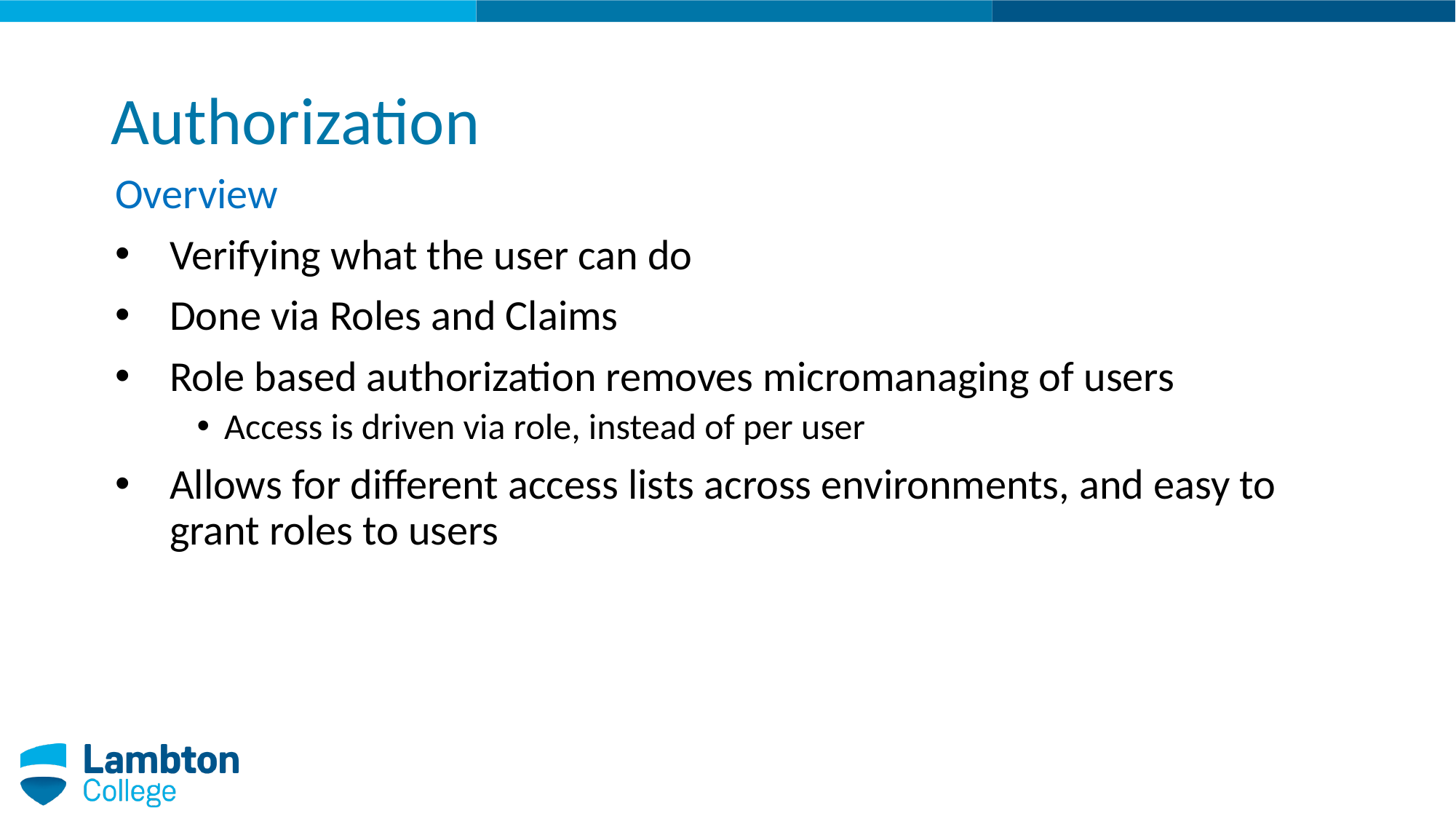

# Authorization
Overview
Verifying what the user can do
Done via Roles and Claims
Role based authorization removes micromanaging of users
Access is driven via role, instead of per user
Allows for different access lists across environments, and easy to grant roles to users